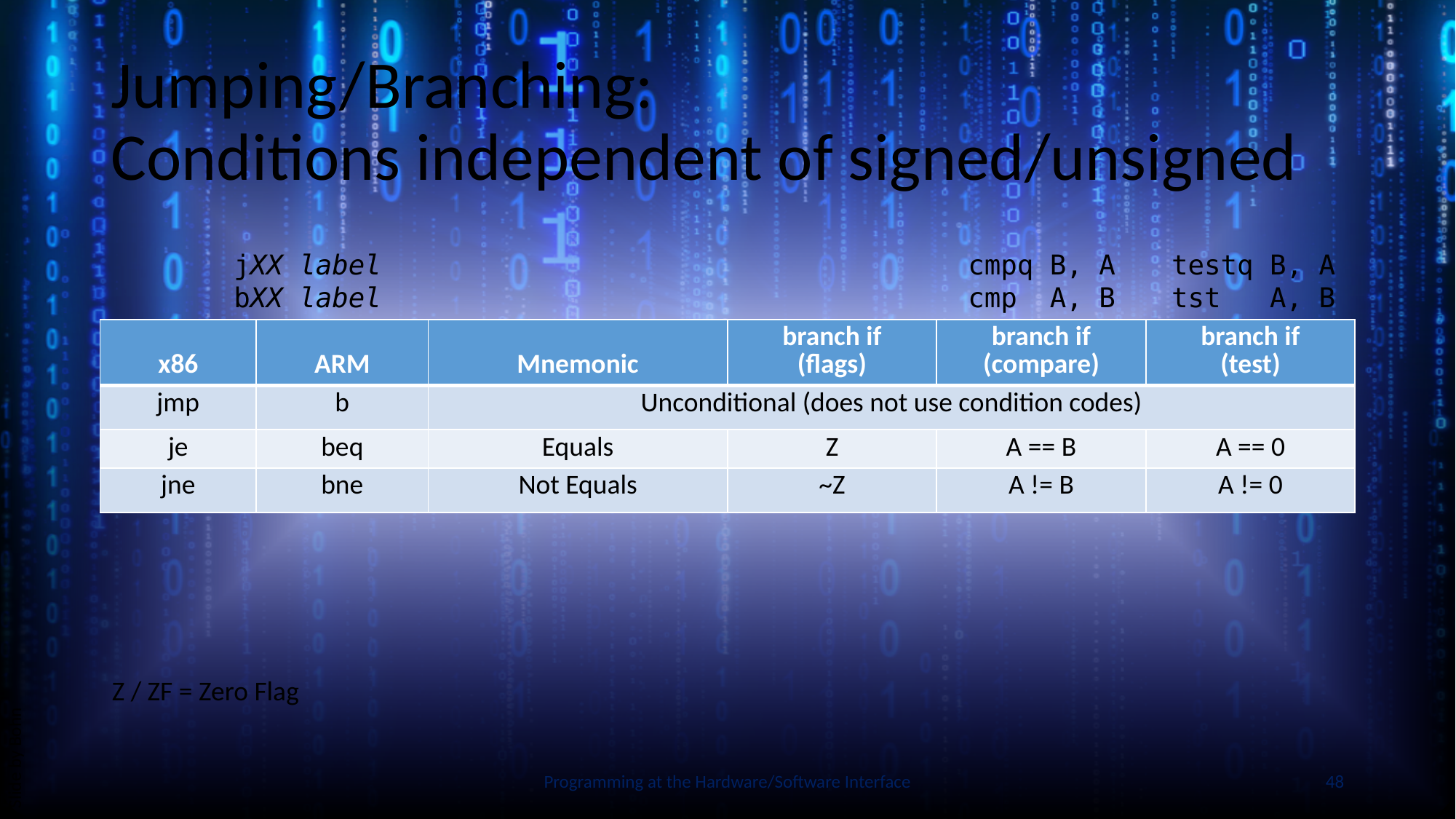

# Jumping/Branching: Conditions independent of signed/unsigned
jXX label
bXX label
cmpq B, A
cmp  A, B
testq B, A
tst   A, B
| x86 | ARM | Mnemonic | branch if (flags) | branch if (compare) | branch if (test) |
| --- | --- | --- | --- | --- | --- |
| jmp | b | Unconditional (does not use condition codes) |  |  |  |
| je | beq | Equals | Z | A == B | A == 0 |
| jne | bne | Not Equals | ~Z | A != B | A != 0 |
Slide by Bohn
Z / ZF = Zero Flag
Programming at the Hardware/Software Interface
48